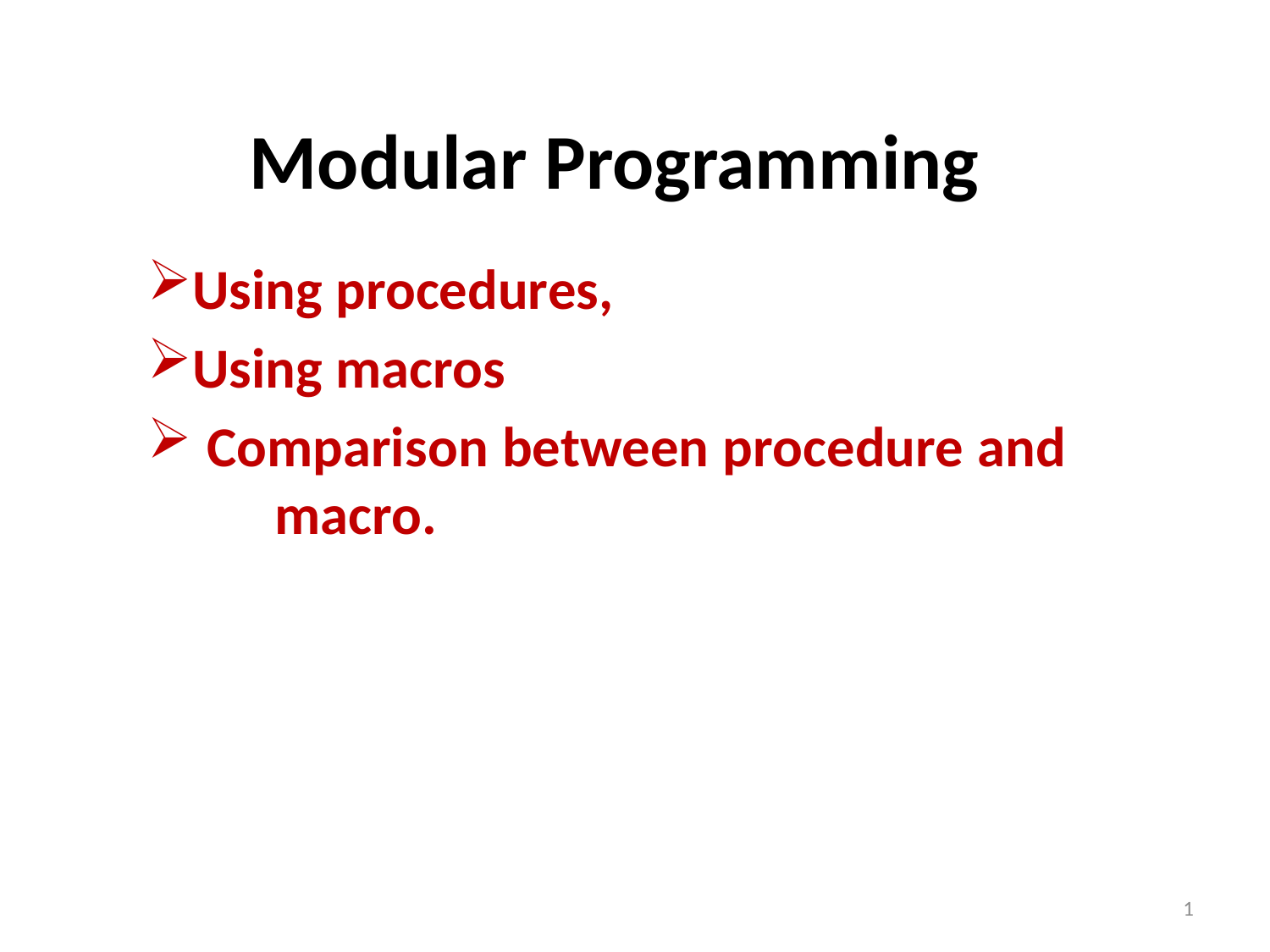

# Modular Programming
Using procedures,
Using macros
 Comparison between procedure and 	macro.

1